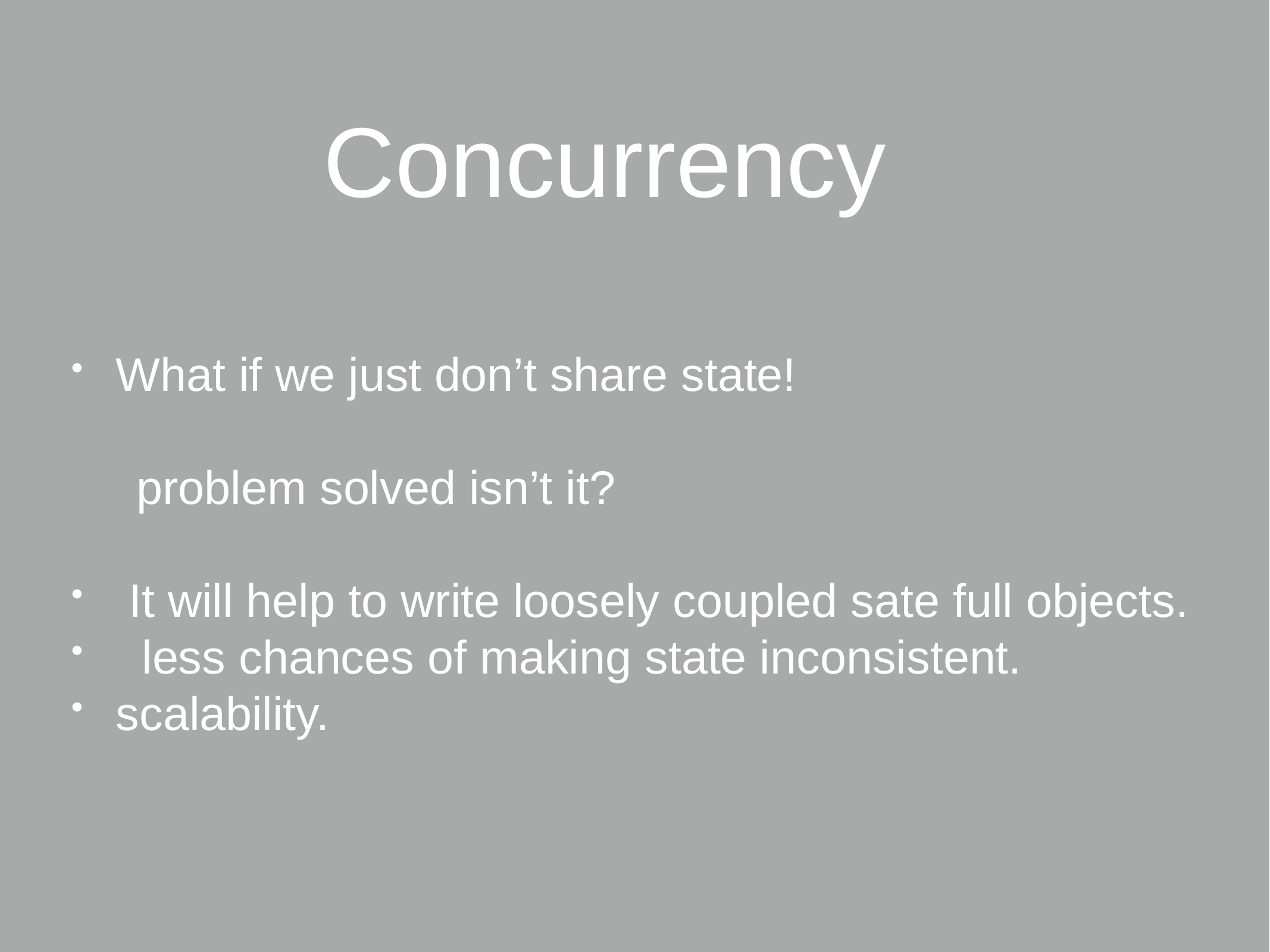

# Concurrency
What if we just don’t share state!

     problem solved isn’t it?

 It will help to write loosely coupled sate full objects.
  less chances of making state inconsistent.
scalability.